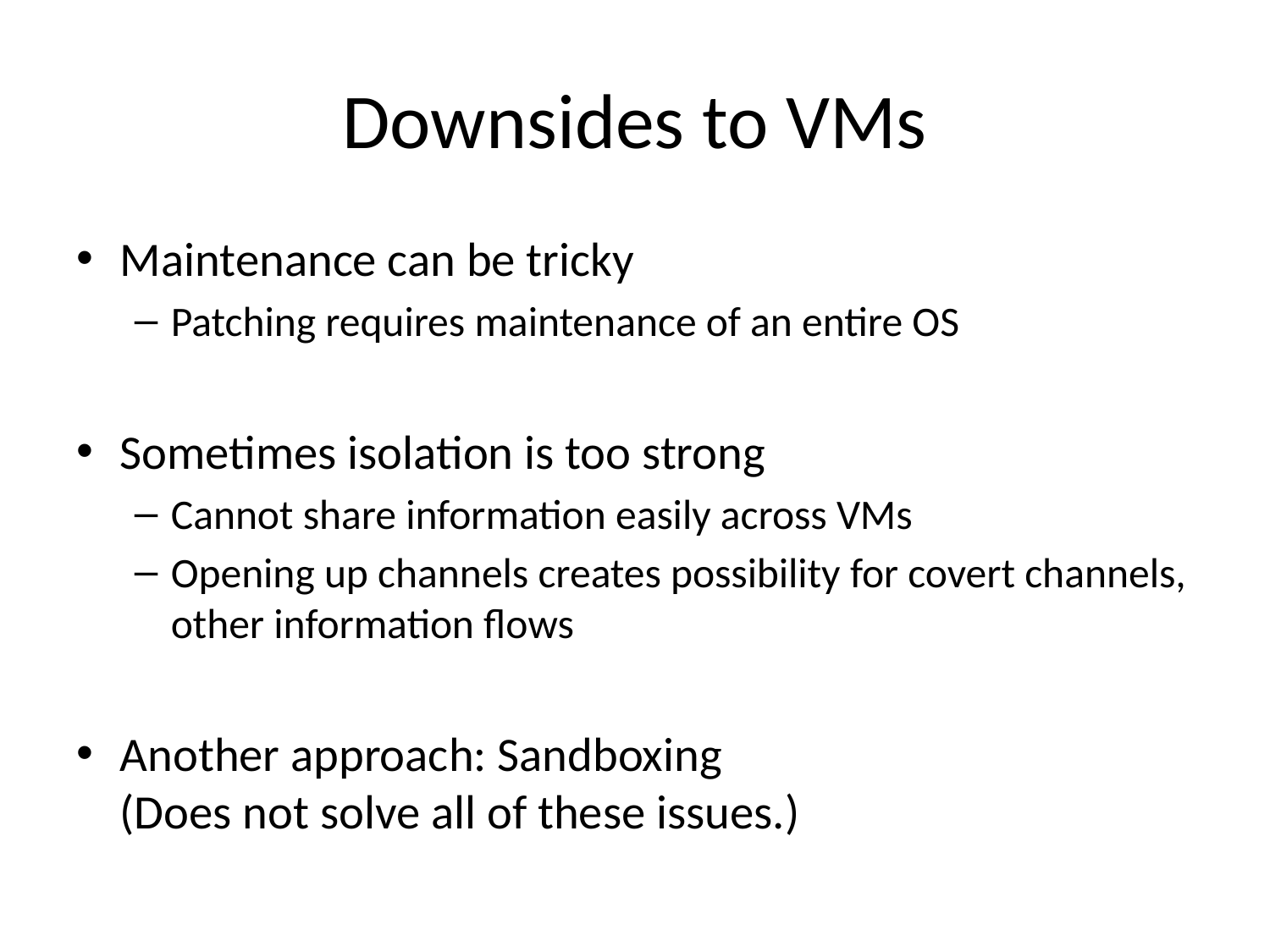

# Downsides to VMs
Maintenance can be tricky
Patching requires maintenance of an entire OS

Sometimes isolation is too strong
Cannot share information easily across VMs
Opening up channels creates possibility for covert channels, other information flows

Another approach: Sandboxing
(Does not solve all of these issues.)